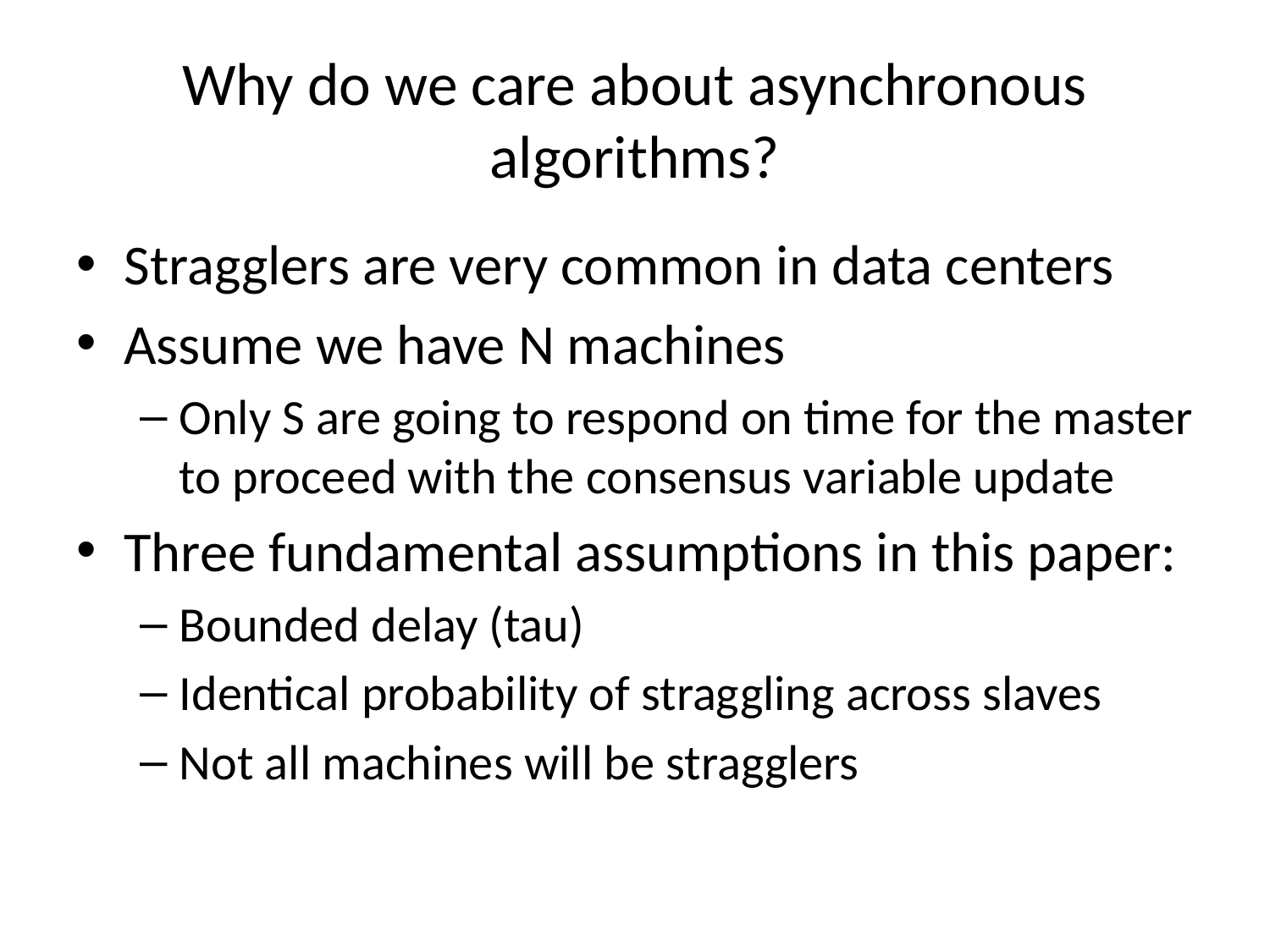

# Why do we care about asynchronous algorithms?
Stragglers are very common in data centers
Assume we have N machines
Only S are going to respond on time for the master to proceed with the consensus variable update
Three fundamental assumptions in this paper:
Bounded delay (tau)
Identical probability of straggling across slaves
Not all machines will be stragglers